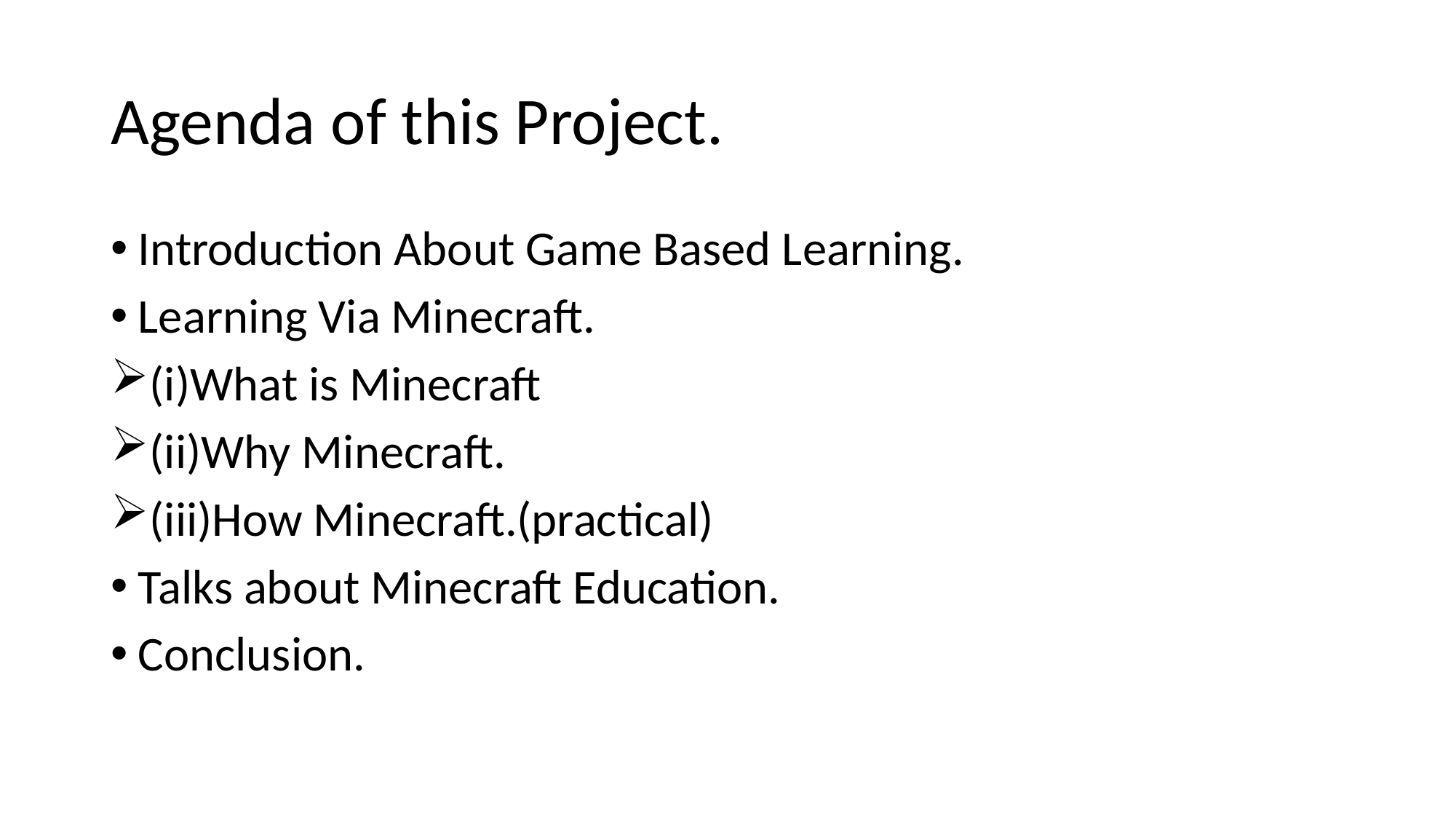

# Agenda of this Project.
Introduction About Game Based Learning.
Learning Via Minecraft.
(i)What is Minecraft
(ii)Why Minecraft.
(iii)How Minecraft.(practical)
Talks about Minecraft Education.
Conclusion.